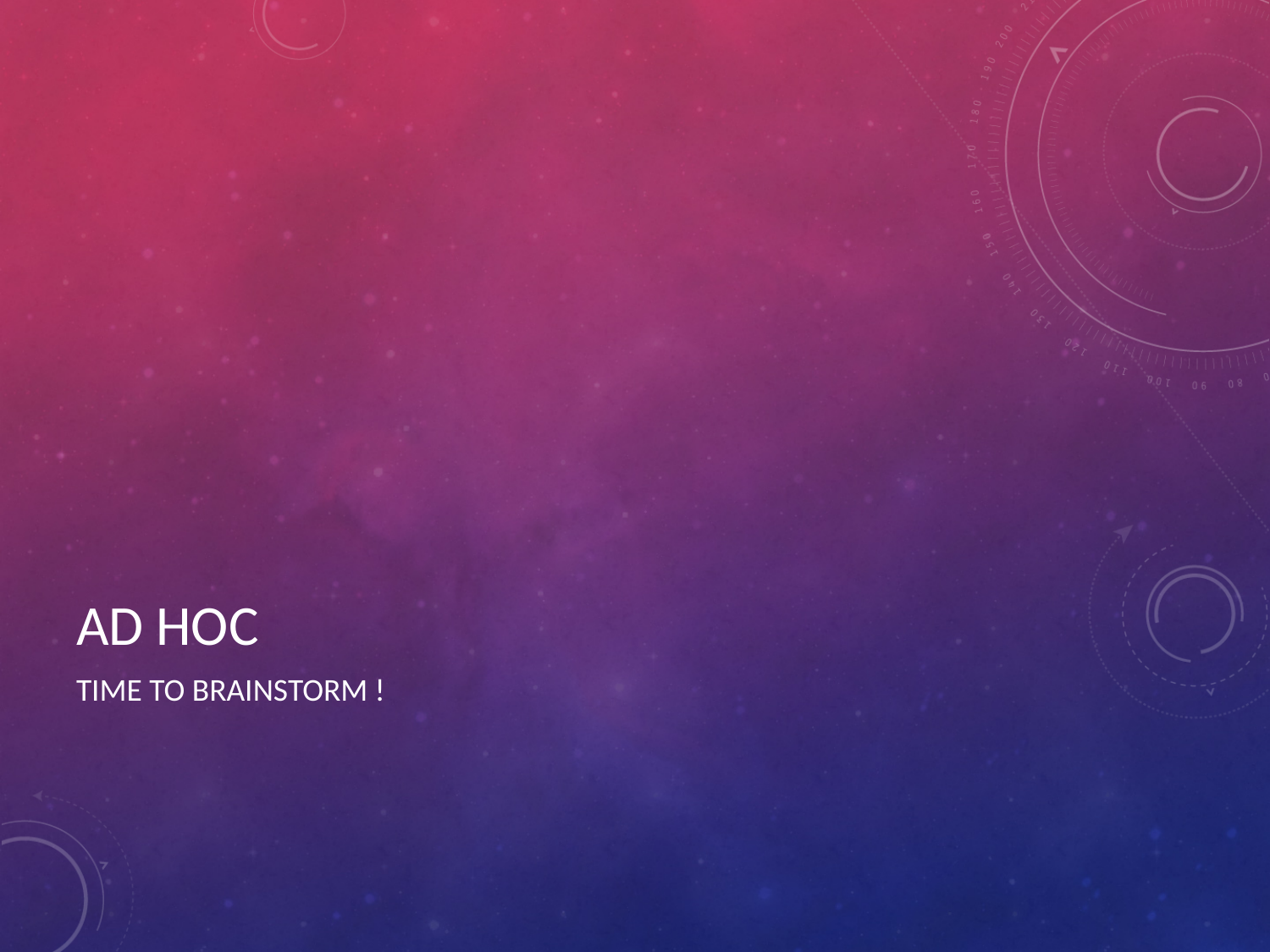

# ad hoc
Time to brainstorm !